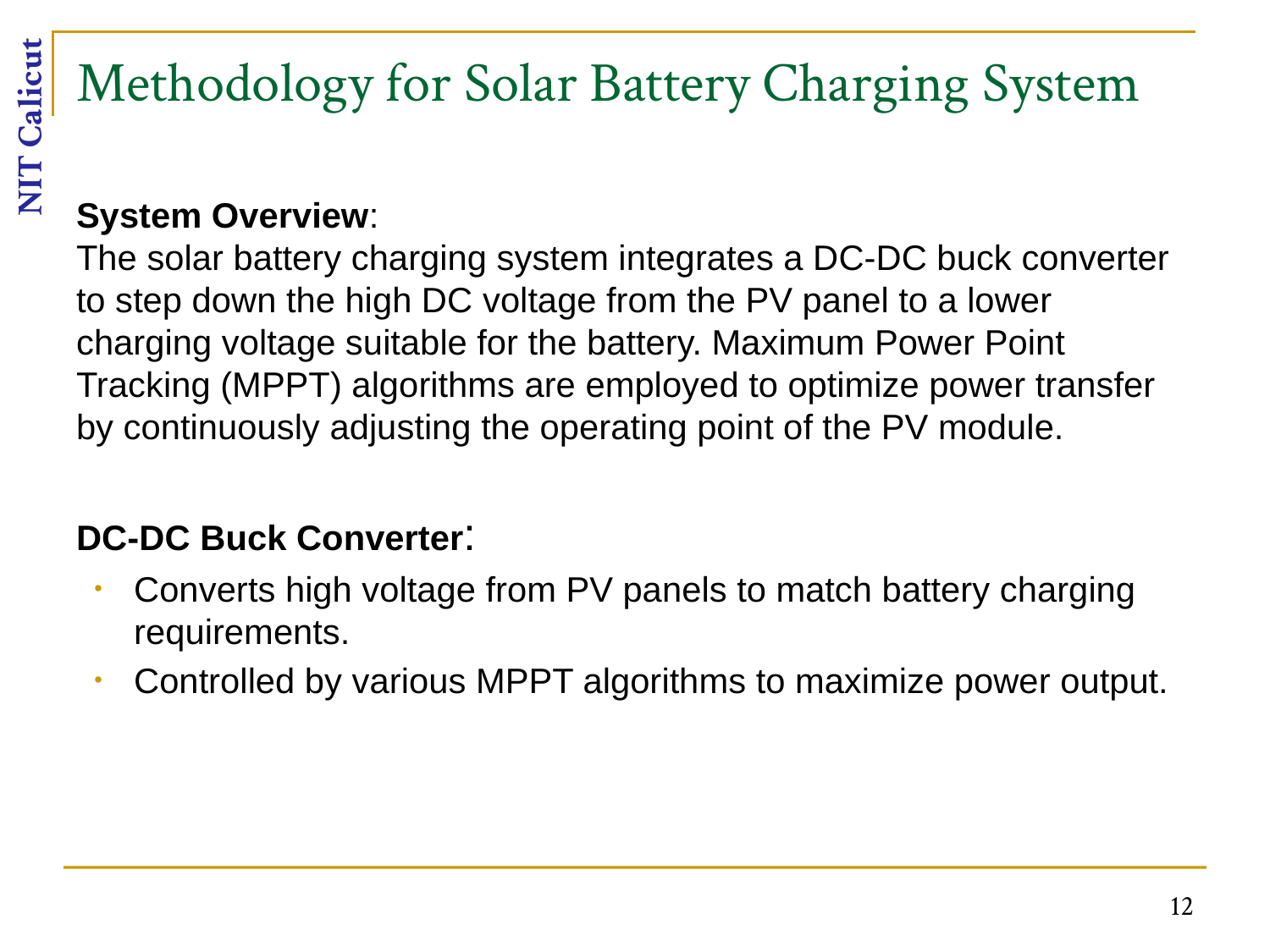

# Methodology for Solar Battery Charging System
System Overview:
The solar battery charging system integrates a DC-DC buck converter to step down the high DC voltage from the PV panel to a lower charging voltage suitable for the battery. Maximum Power Point Tracking (MPPT) algorithms are employed to optimize power transfer by continuously adjusting the operating point of the PV module.

DC-DC Buck Converter:
Converts high voltage from PV panels to match battery charging requirements.
Controlled by various MPPT algorithms to maximize power output.

12